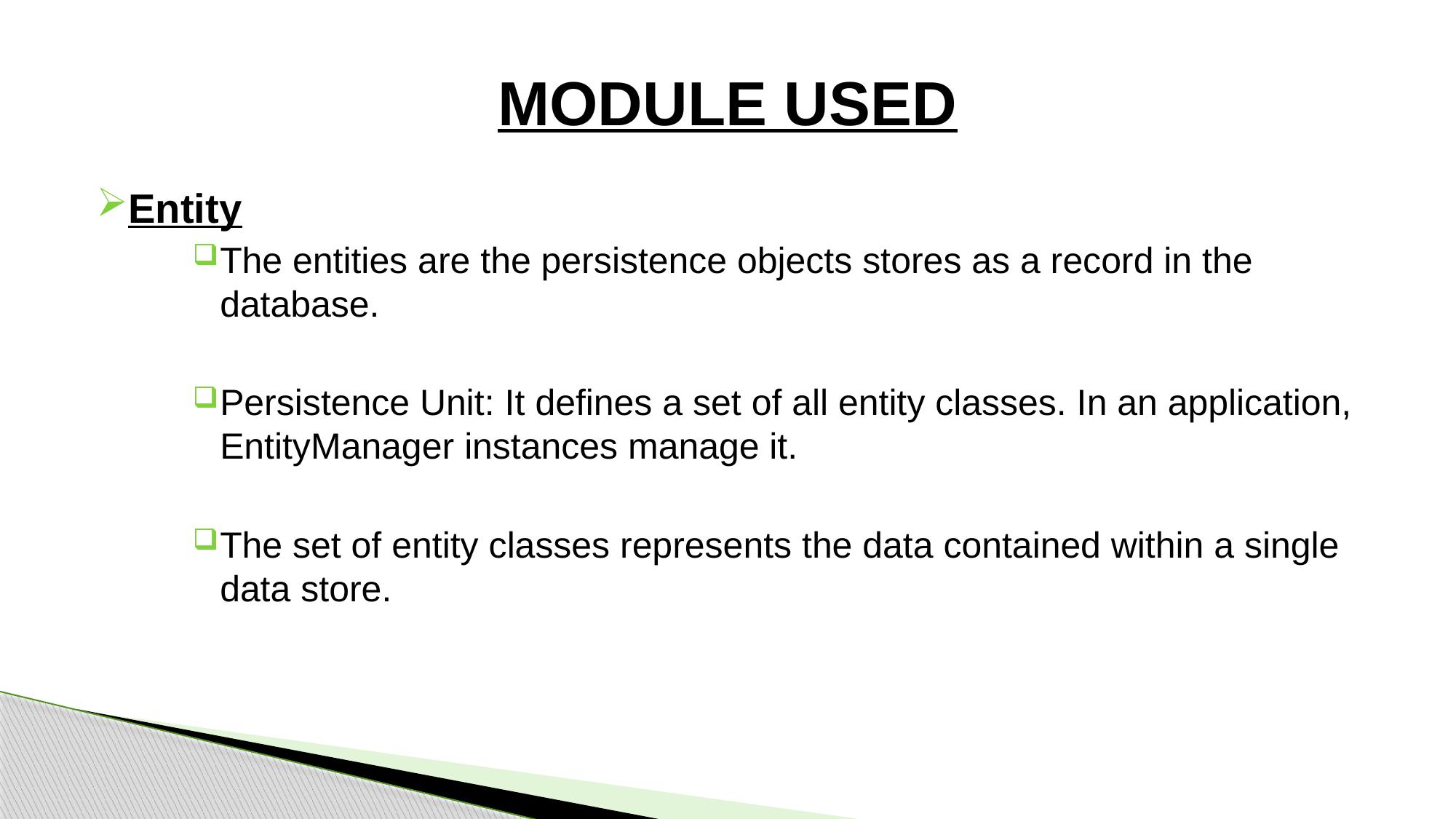

# MODULE USED
Entity
The entities are the persistence objects stores as a record in the database.

Persistence Unit: It defines a set of all entity classes. In an application, EntityManager instances manage it.

The set of entity classes represents the data contained within a single data store.